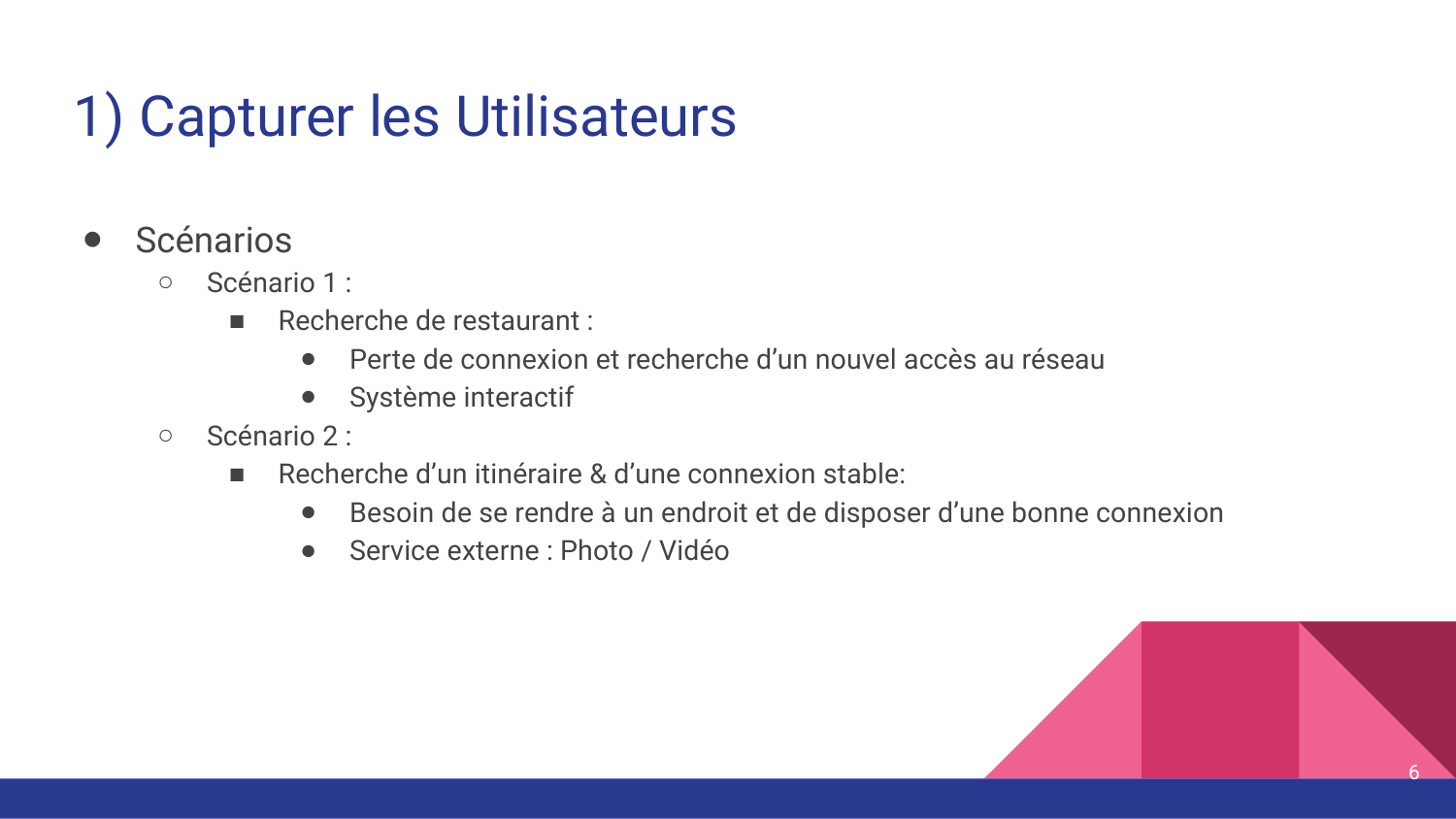

# Capturer les Utilisateurs
Scénarios
Scénario 1 :
Recherche de restaurant :
Perte de connexion et recherche d’un nouvel accès au réseau
Système interactif
Scénario 2 :
Recherche d’un itinéraire & d’une connexion stable:
Besoin de se rendre à un endroit et de disposer d’une bonne connexion
Service externe : Photo / Vidéo

6